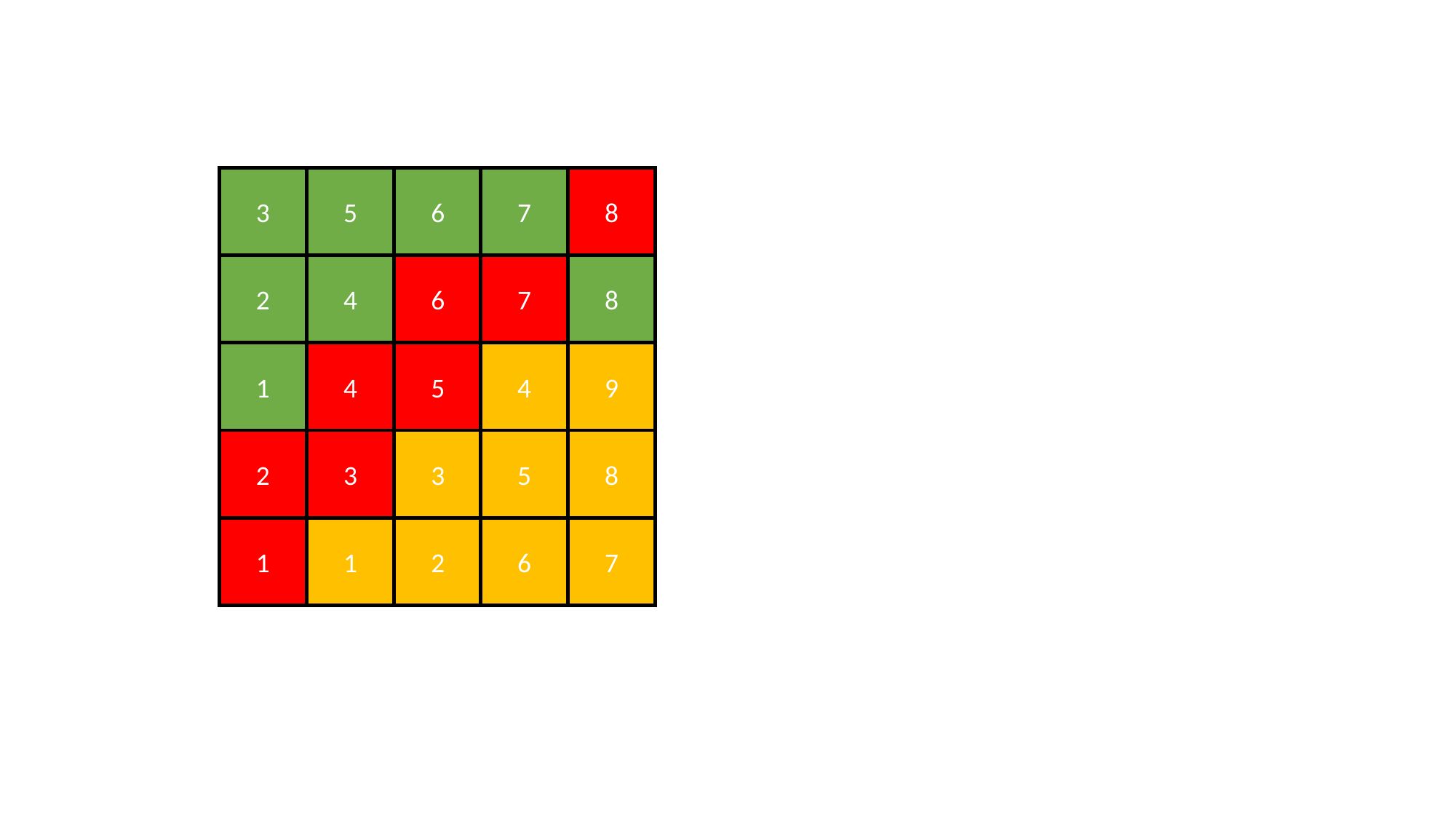

3
5
6
7
8
2
4
6
7
8
1
4
5
4
9
2
3
3
5
8
1
1
2
6
7